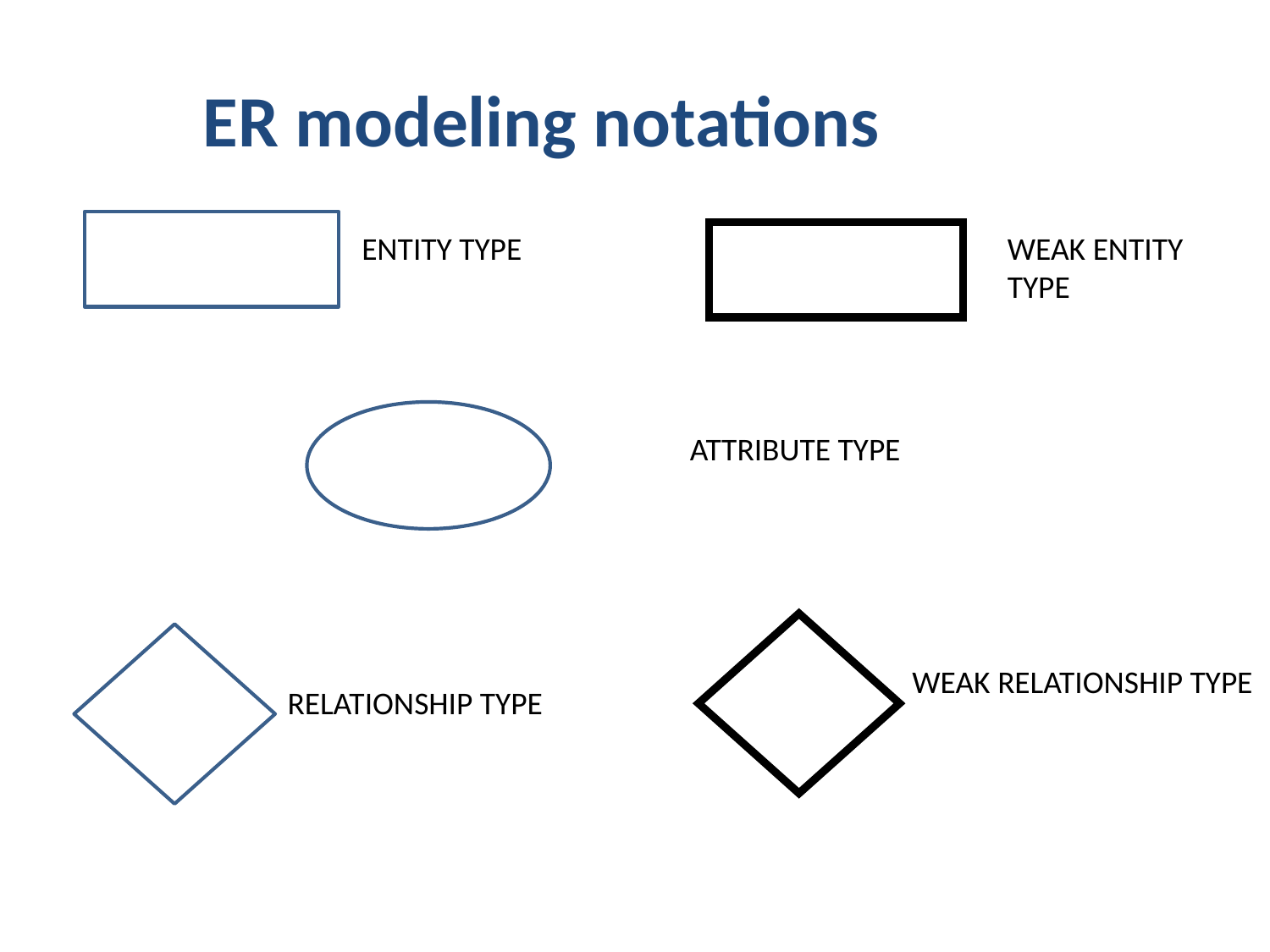

ER modeling notations

ENTITY TYPE

WEAK ENTITY TYPE

ATTRIBUTE TYPE

WEAK RELATIONSHIP TYPE
RELATIONSHIP TYPE